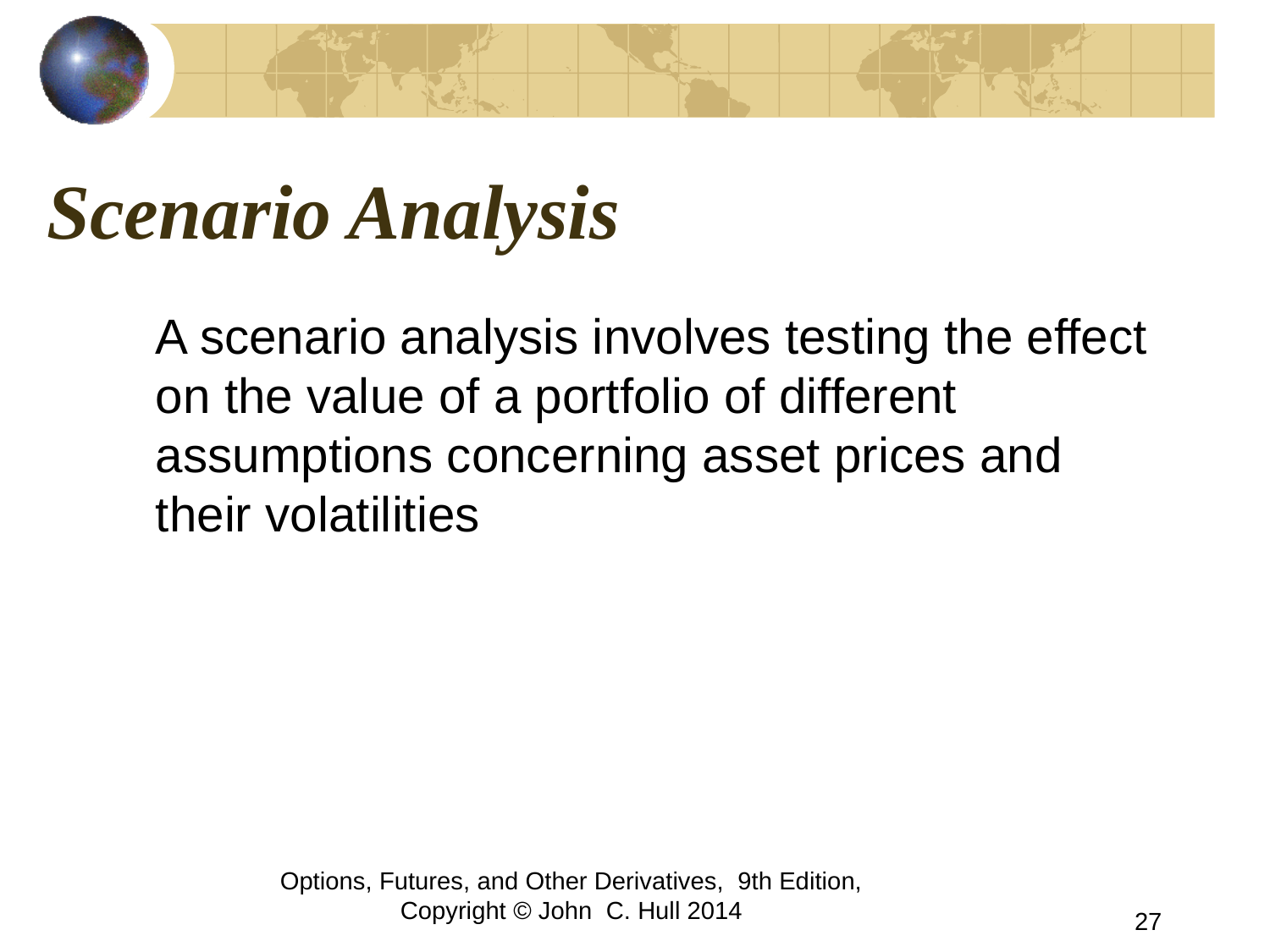

# Scenario Analysis
	A scenario analysis involves testing the effect on the value of a portfolio of different assumptions concerning asset prices and their volatilities
Options, Futures, and Other Derivatives,  9th Edition, Copyright © John  C. Hull 2014
27